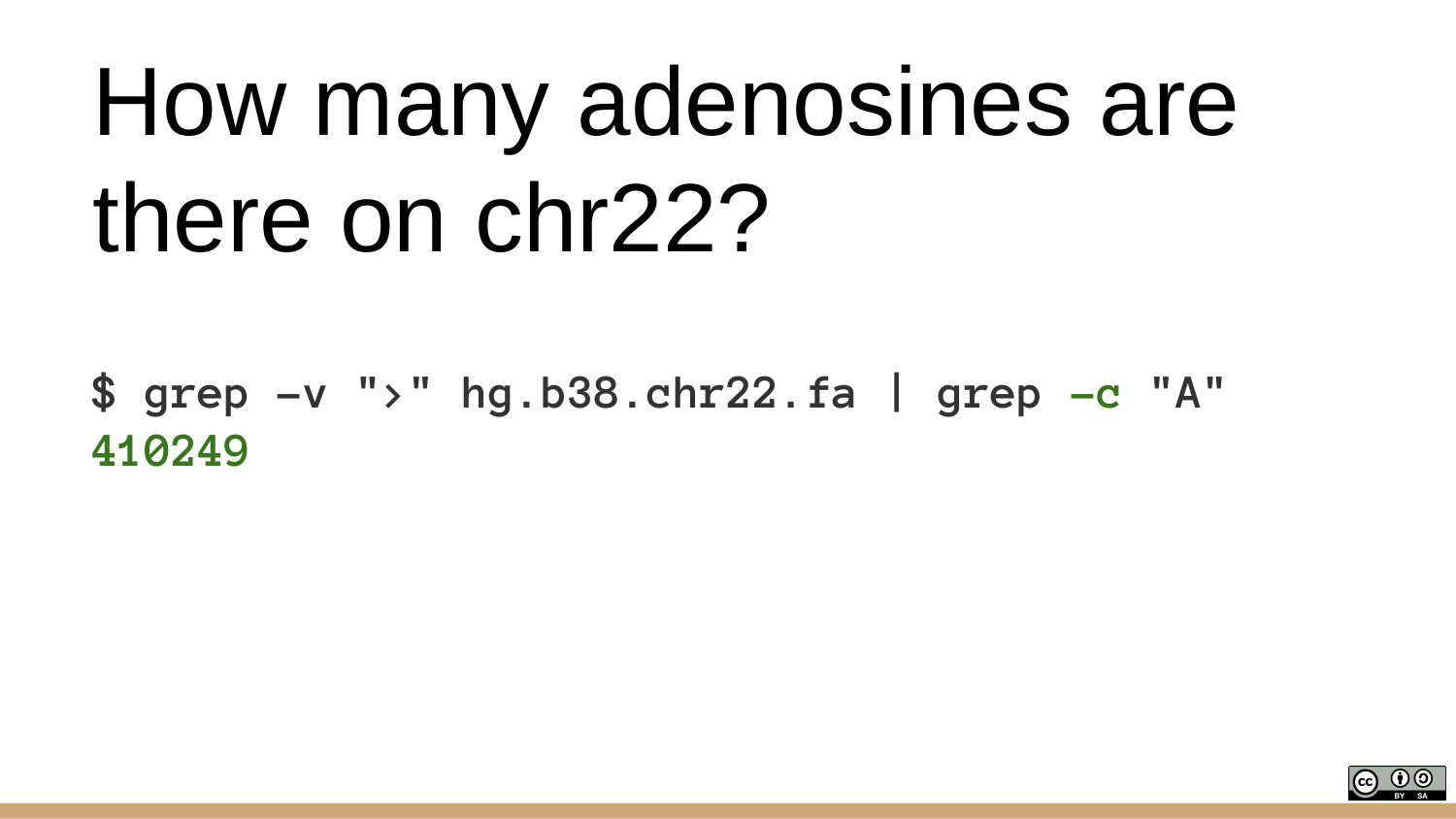

# How many adenosines are there on chr22?
$ grep -v ">" hg.b38.chr22.fa | grep -c "A"
410249